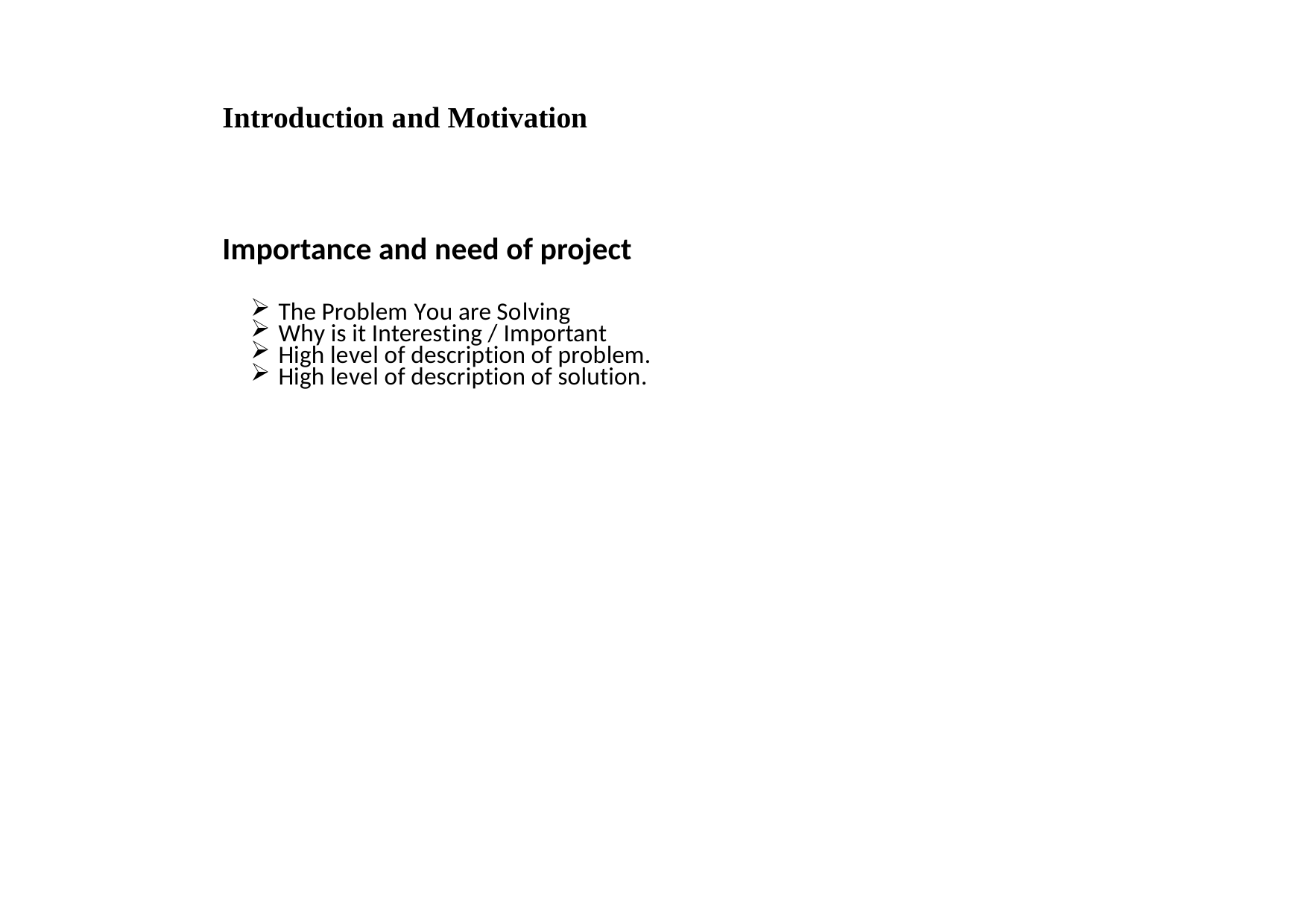

Introduction and Motivation
Importance and need of project

The Problem You are Solving
Why is it Interesting / Important
High level of description of problem.
High level of description of solution.